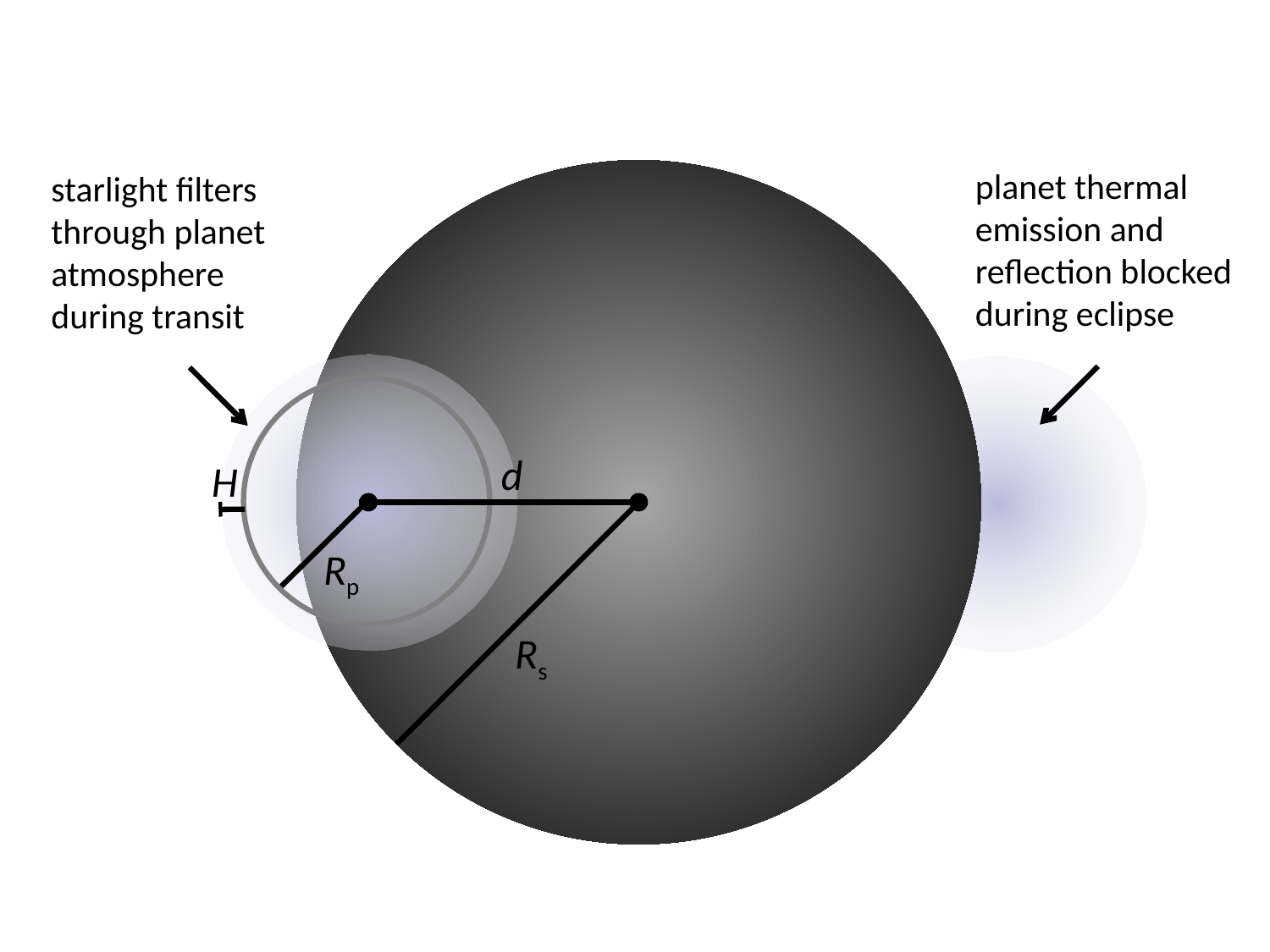

planet thermal emission and reflection blocked during eclipse
starlight filters through planet atmosphere during transit

d
H

Rp
Rs